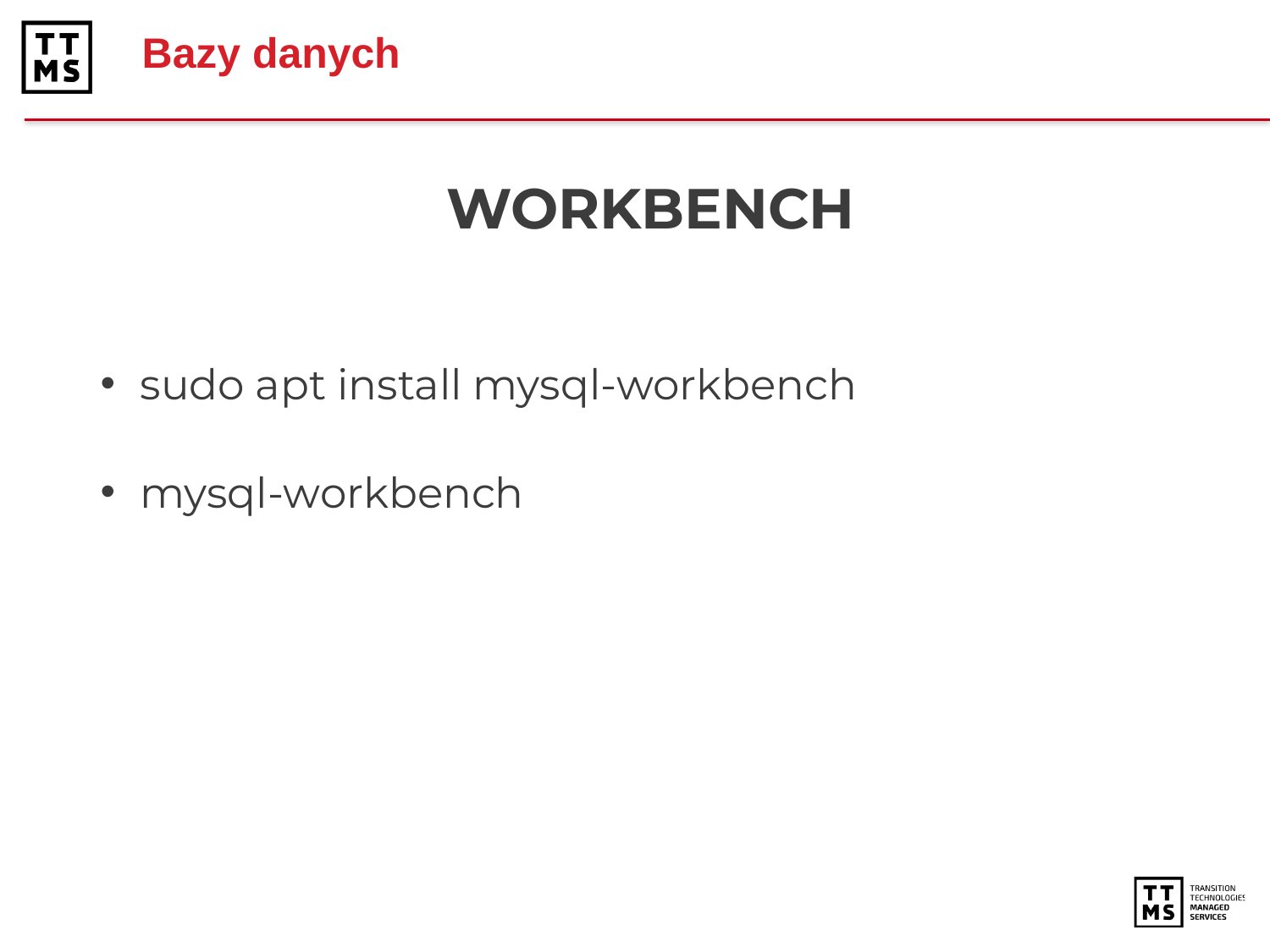

# Bazy danych
WORKBENCH

sudo apt install mysql-workbench

mysql-workbench